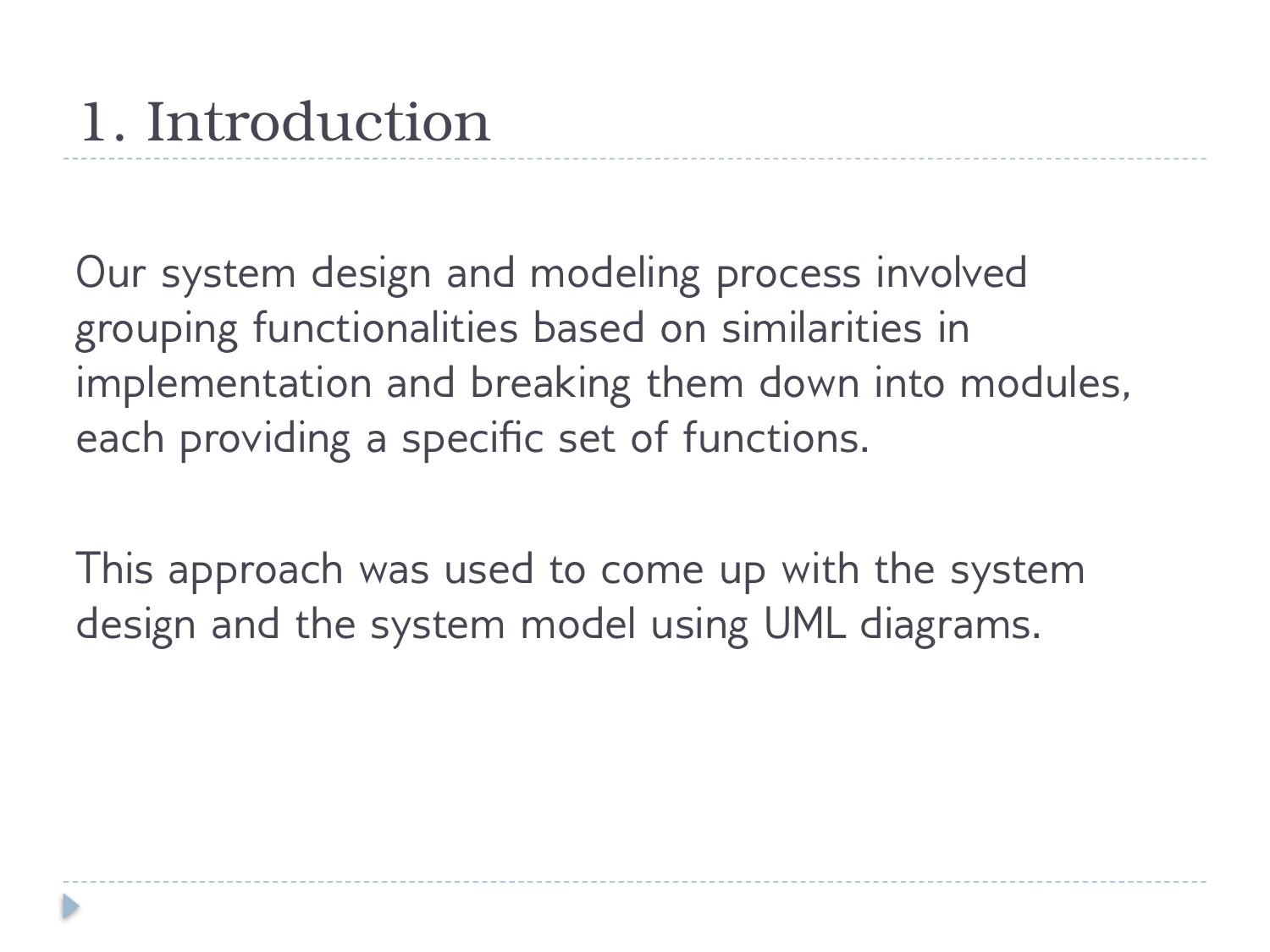

# 1. Introduction

Our system design and modeling process involved grouping functionalities based on similarities in implementation and breaking them down into modules, each providing a specific set of functions.

This approach was used to come up with the system design and the system model using UML diagrams.